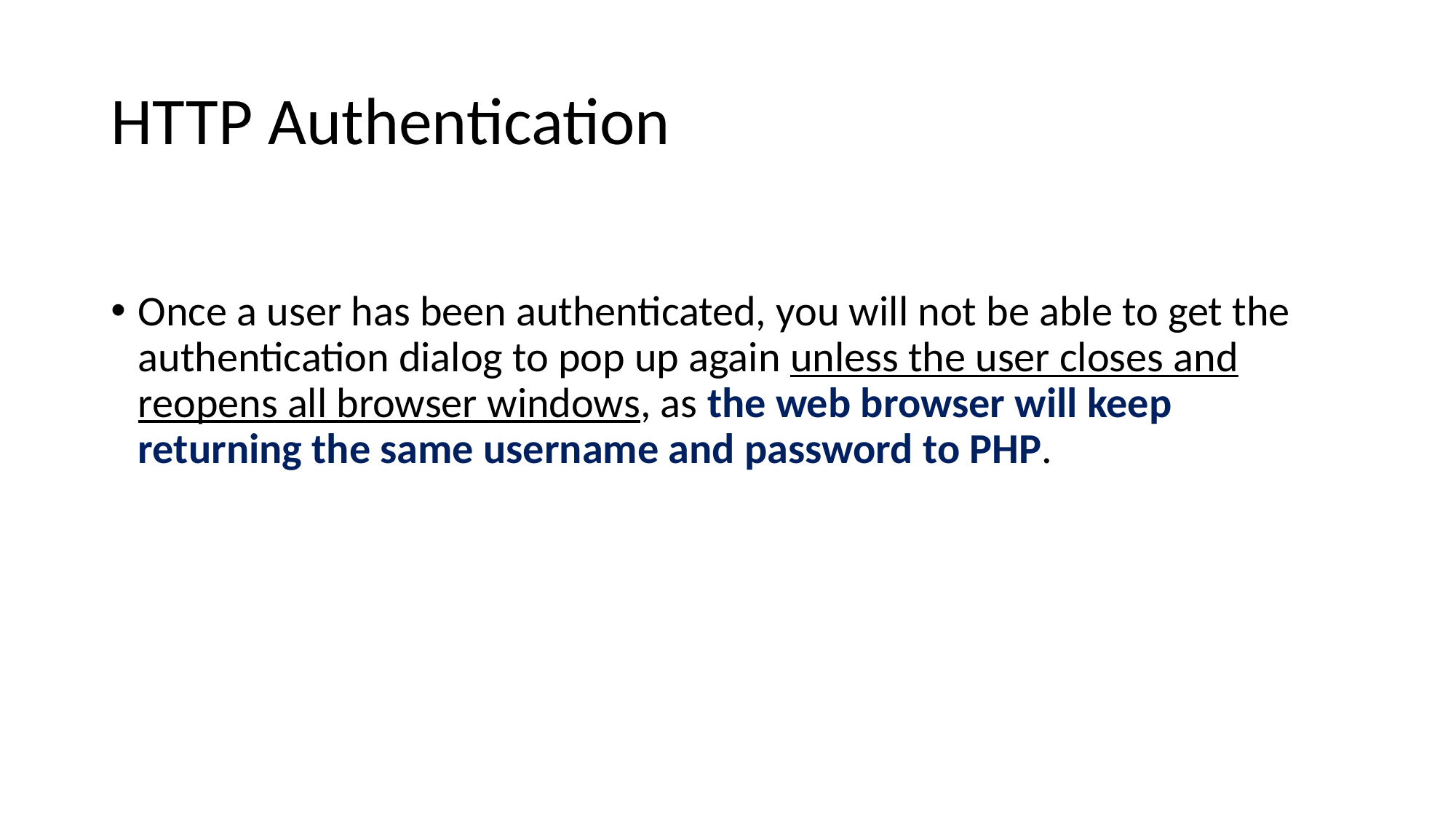

# HTTP Authentication

Once a user has been authenticated, you will not be able to get the authentication dialog to pop up again unless the user closes and reopens all browser windows, as the web browser will keep returning the same username and password to PHP.